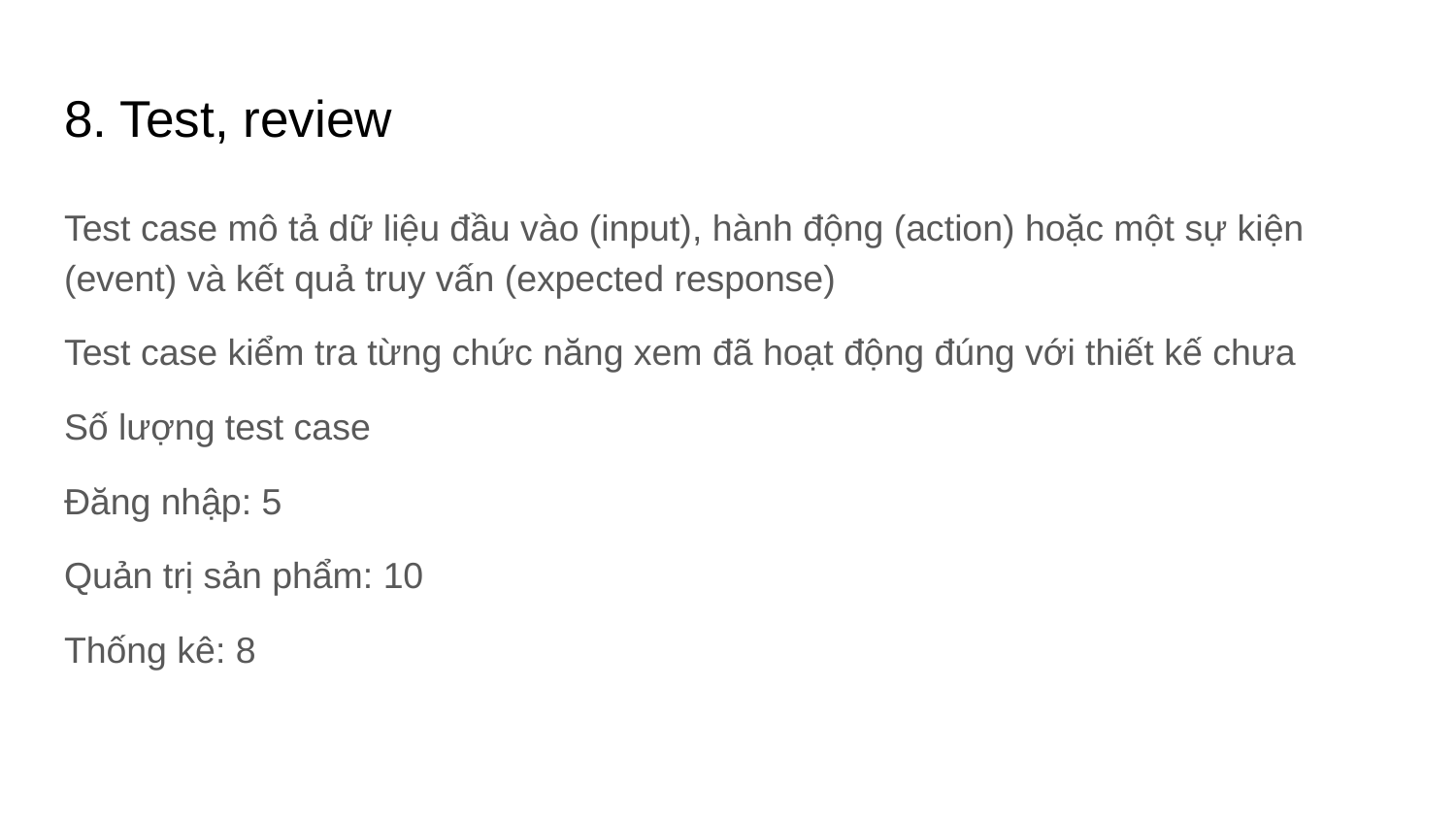

# 8. Test, review
Test case mô tả dữ liệu đầu vào (input), hành động (action) hoặc một sự kiện (event) và kết quả truy vấn (expected response)
Test case kiểm tra từng chức năng xem đã hoạt động đúng với thiết kế chưa
Số lượng test case
Đăng nhập: 5
Quản trị sản phẩm: 10
Thống kê: 8